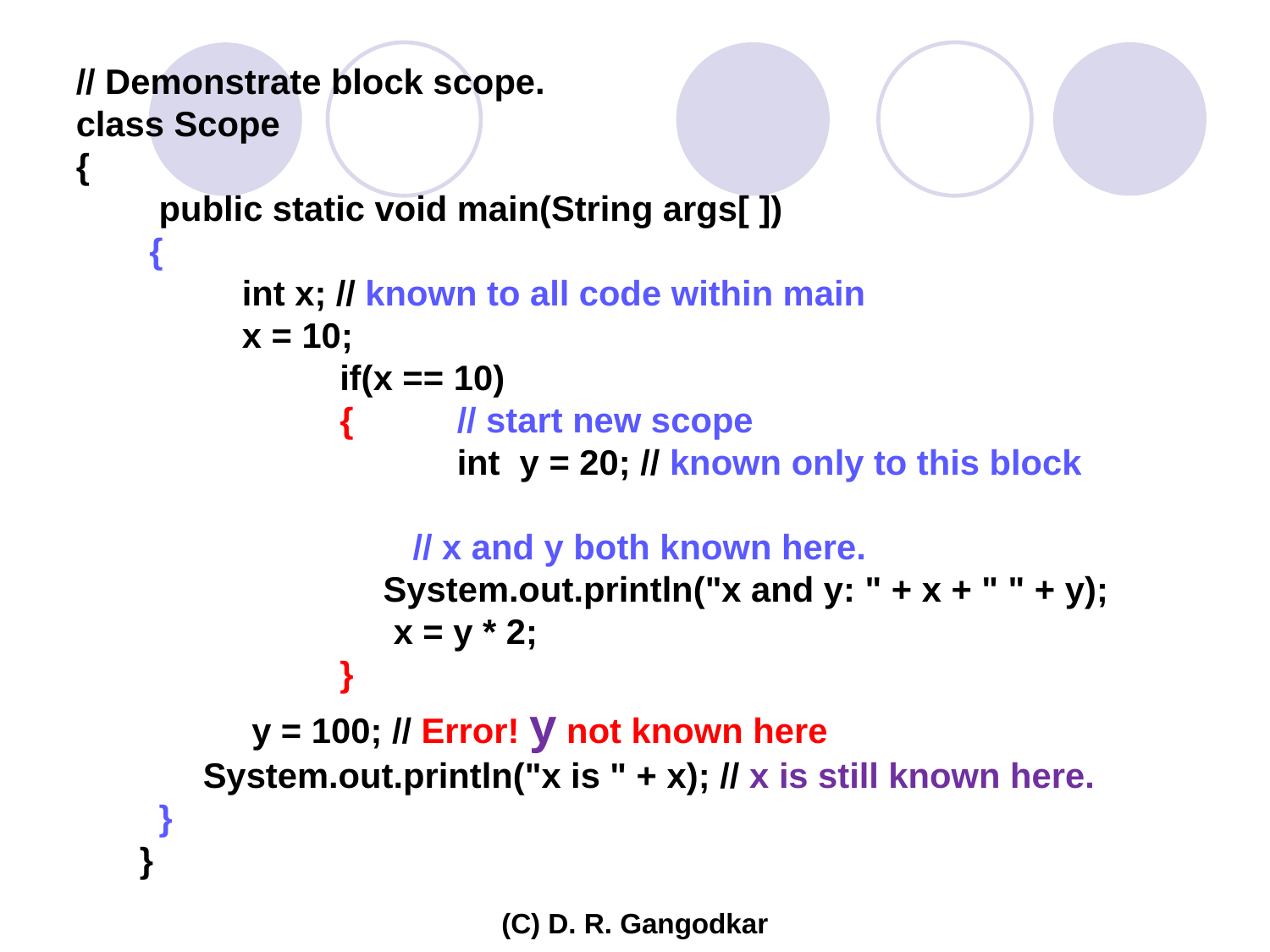

// Demonstrate block scope.
class Scope
{
  public static void main(String args[ ])
 {
    int x; // known to all code within main
    x = 10;
   	 if(x == 10)
    	 { 	// start new scope
      		int  y = 20; // known only to this block

    	  // x and y both known here.
            System.out.println("x and y: " + x + " " + y);
        	x = y * 2;
     	 }
     y = 100; // Error! y not known here
System.out.println("x is " + x); // x is still known here.
  }
}
(C) D. R. Gangodkar